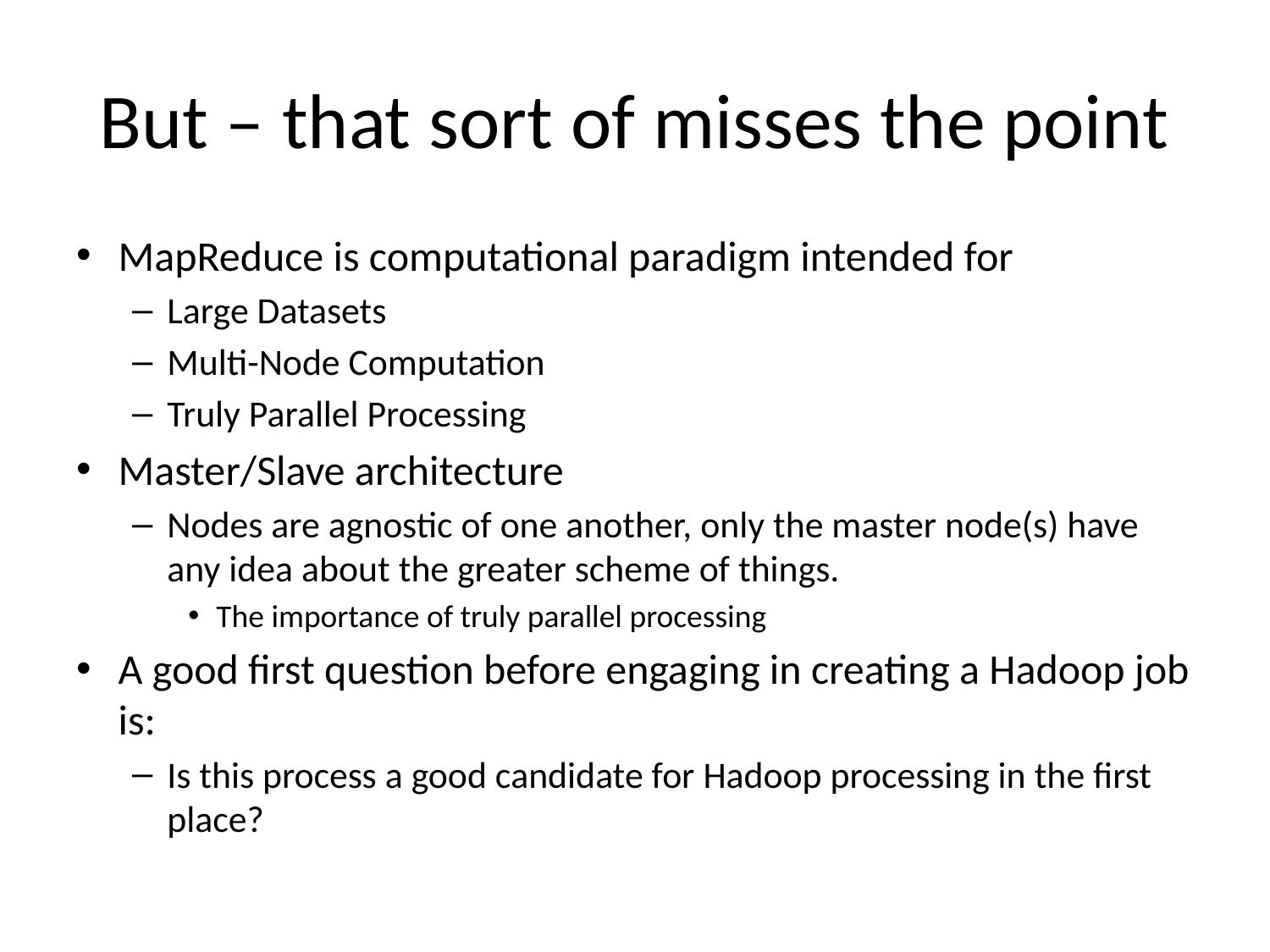

# But – that sort of misses the point
MapReduce is computational paradigm intended for
Large Datasets
Multi-Node Computation
Truly Parallel Processing
Master/Slave architecture
Nodes are agnostic of one another, only the master node(s) have any idea about the greater scheme of things.
The importance of truly parallel processing
A good first question before engaging in creating a Hadoop job is:
Is this process a good candidate for Hadoop processing in the first place?